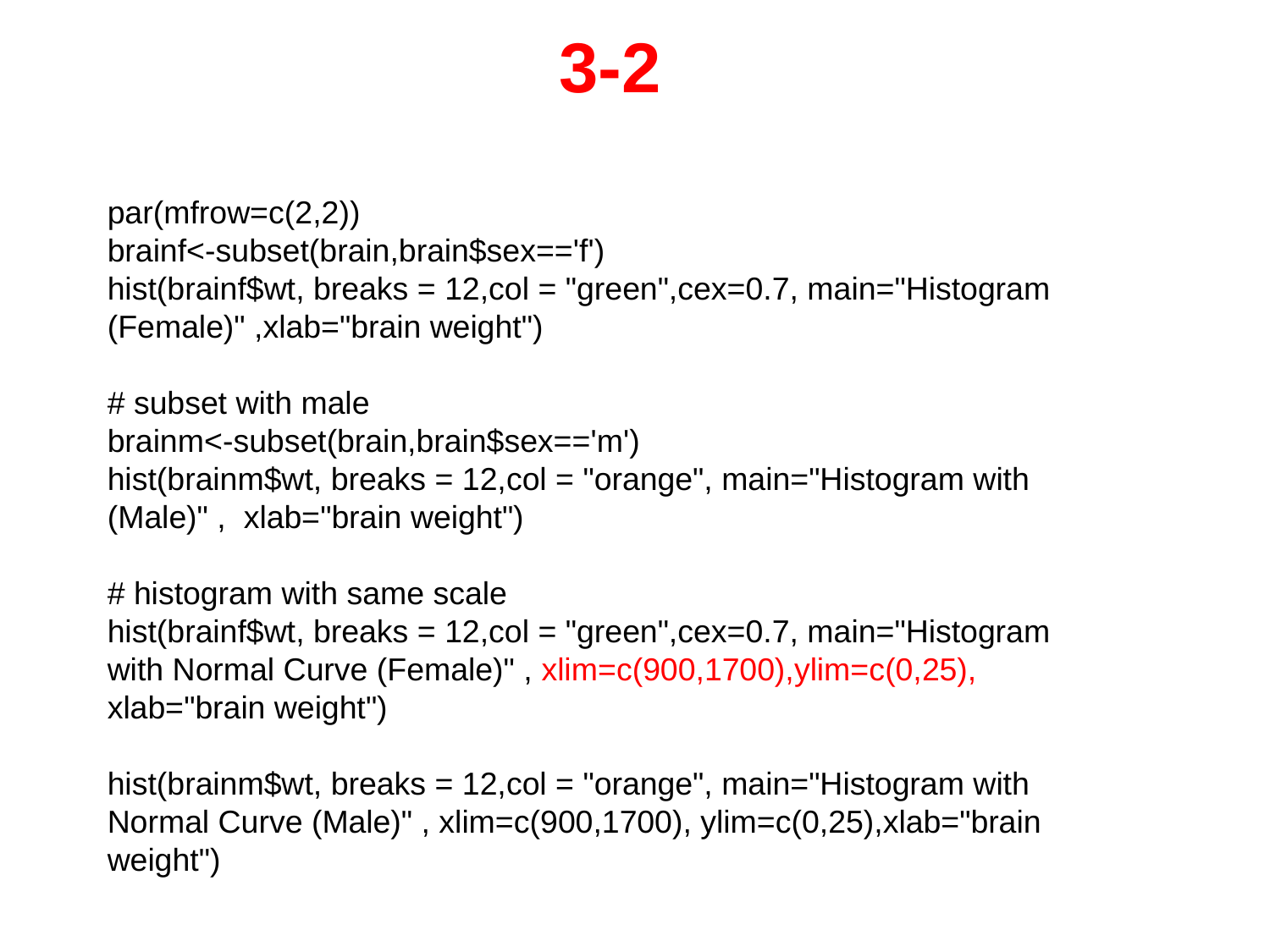

3-2
par(mfrow=c(2,2))
brainf<-subset(brain,brain$sex=='f')
hist(brainf$wt, breaks = 12,col = "green",cex=0.7, main="Histogram (Female)" ,xlab="brain weight")

# subset with male
brainm<-subset(brain,brain$sex=='m')
hist(brainm$wt, breaks = 12,col = "orange", main="Histogram with (Male)" ,  xlab="brain weight")

# histogram with same scale
hist(brainf$wt, breaks = 12,col = "green",cex=0.7, main="Histogram with Normal Curve (Female)" , xlim=c(900,1700),ylim=c(0,25), xlab="brain weight")

hist(brainm$wt, breaks = 12,col = "orange", main="Histogram with Normal Curve (Male)" , xlim=c(900,1700), ylim=c(0,25),xlab="brain weight")